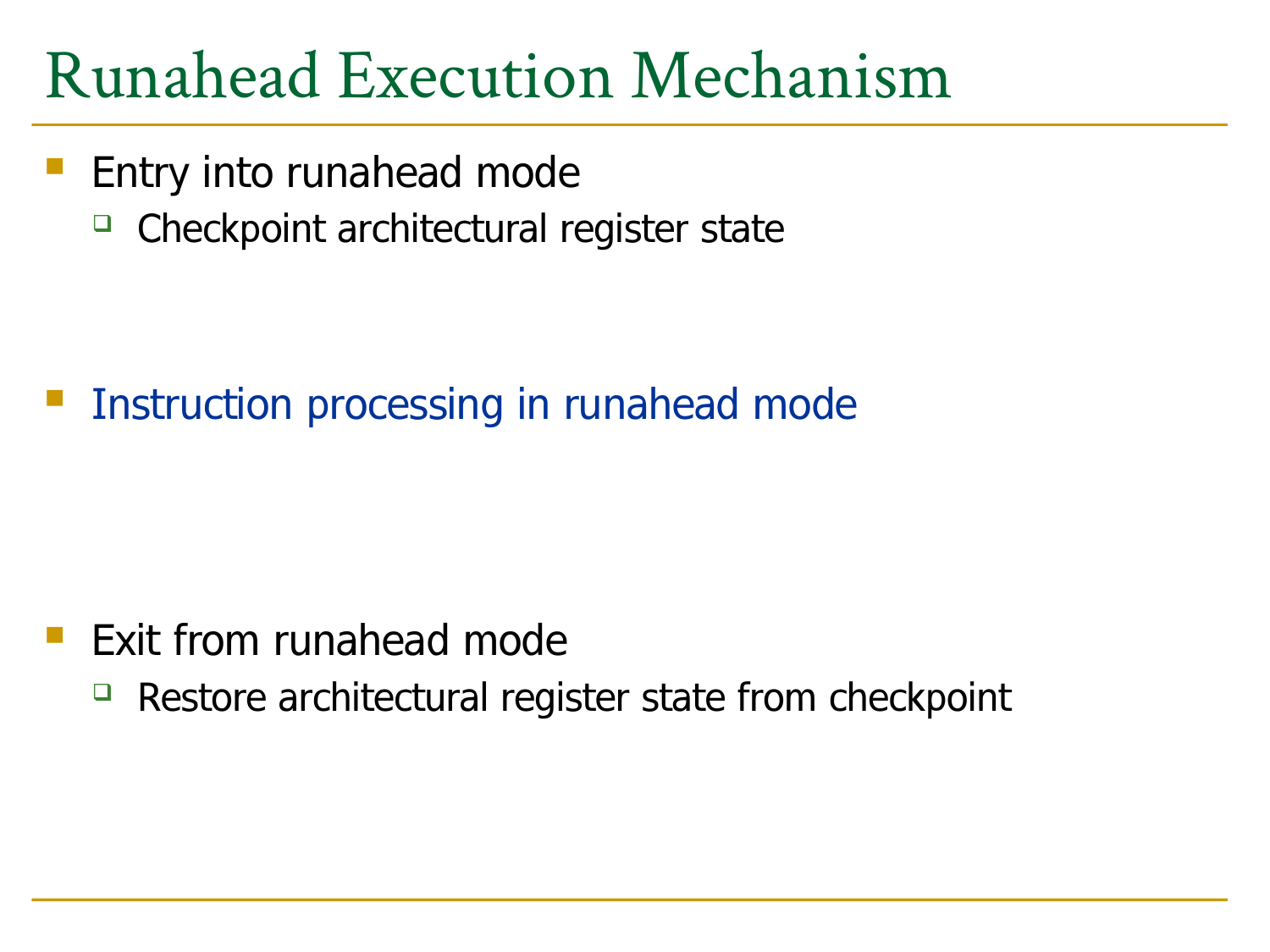

# Runahead Execution Mechanism
Entry into runahead mode
Checkpoint architectural register state

Instruction processing in runahead mode

Exit from runahead mode
Restore architectural register state from checkpoint